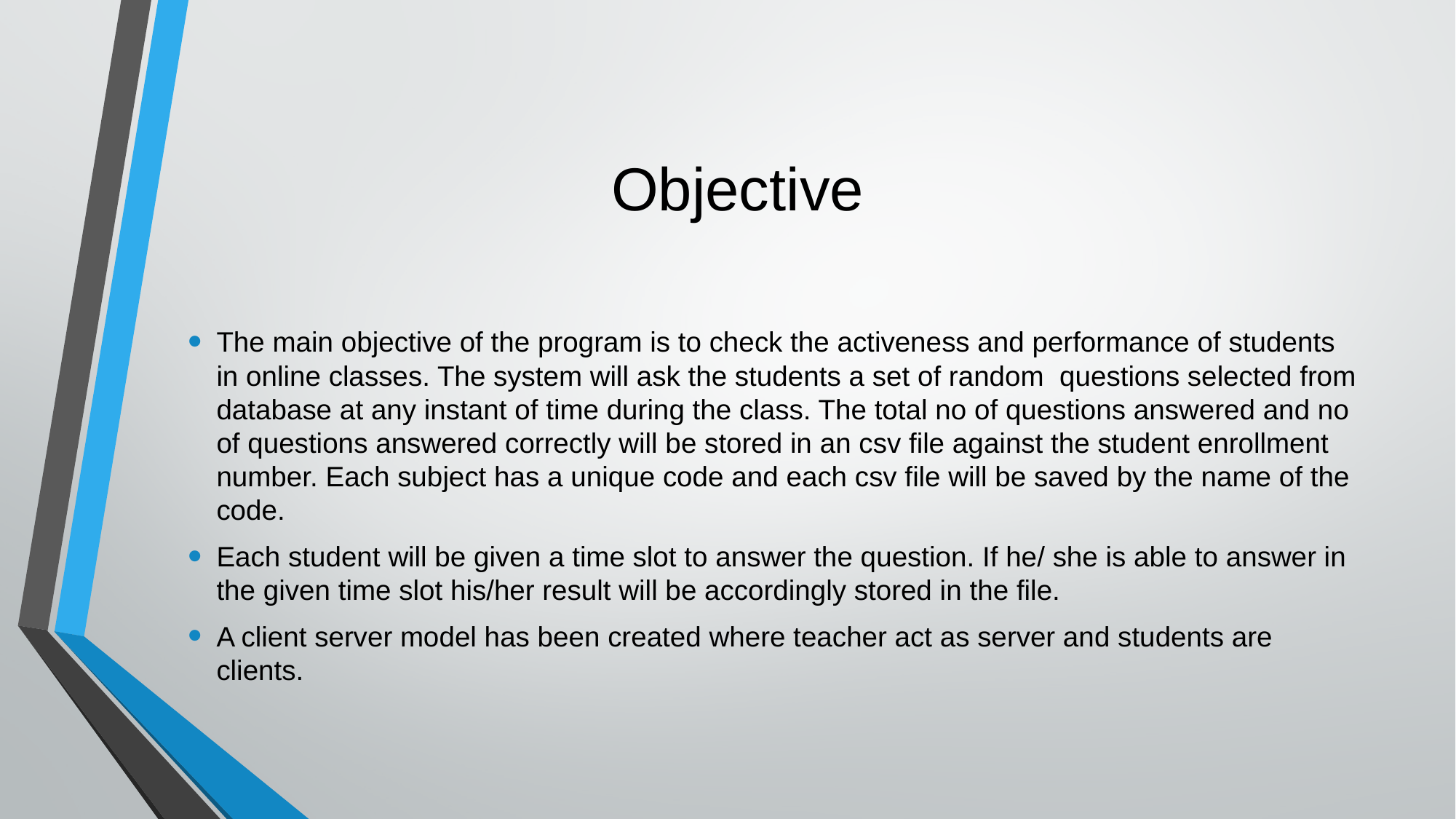

# Objective
The main objective of the program is to check the activeness and performance of students in online classes. The system will ask the students a set of random  questions selected from database at any instant of time during the class. The total no of questions answered and no of questions answered correctly will be stored in an csv file against the student enrollment number. Each subject has a unique code and each csv file will be saved by the name of the code.
Each student will be given a time slot to answer the question. If he/ she is able to answer in the given time slot his/her result will be accordingly stored in the file.
A client server model has been created where teacher act as server and students are clients.